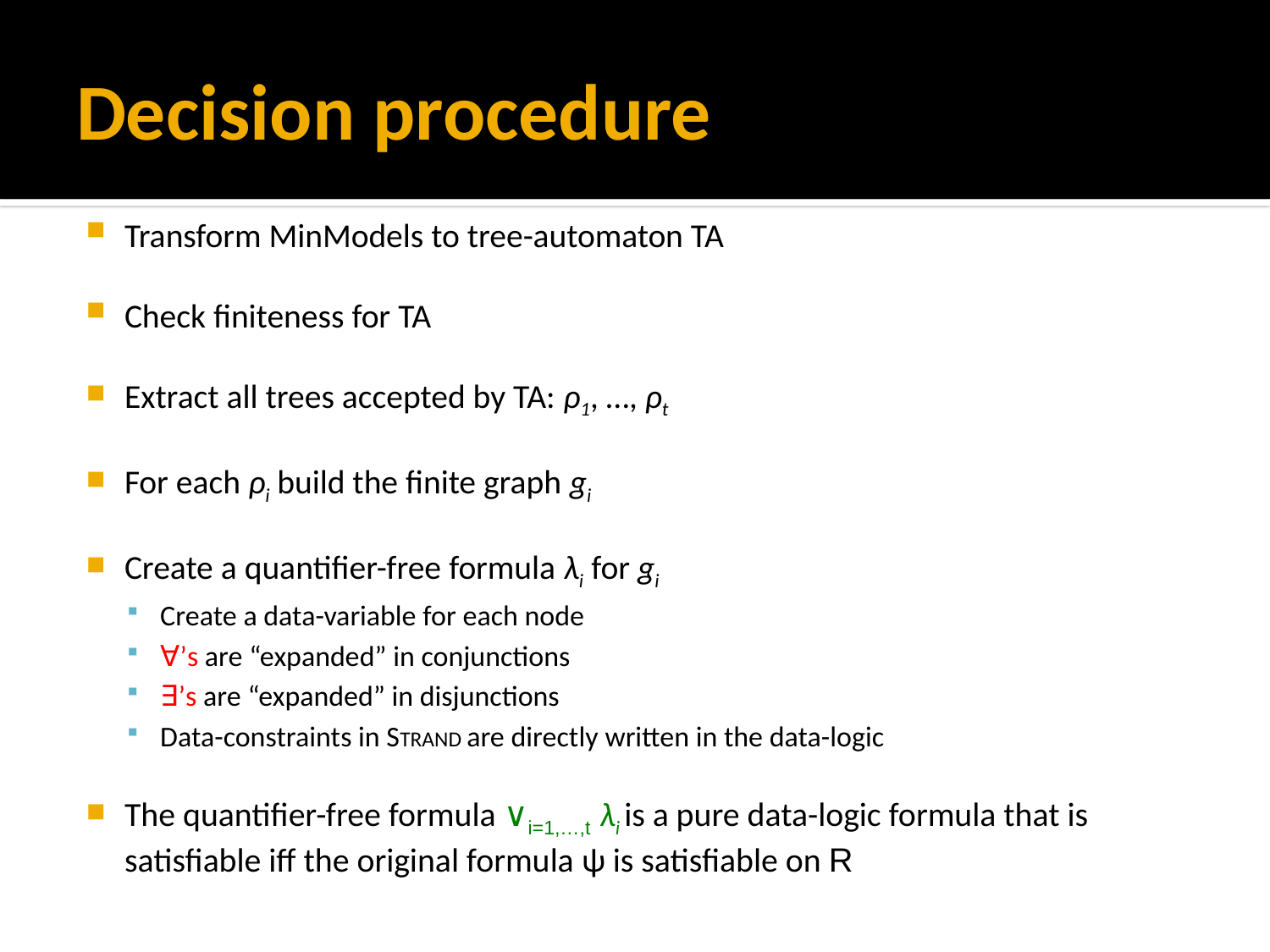

# Decision procedure
Transform MinModels to tree-automaton TA

Check finiteness for TA

Extract all trees accepted by TA: ρ1, …, ρt

For each ρi build the finite graph gi

Create a quantifier-free formula λi for gi
Create a data-variable for each node
∀’s are “expanded” in conjunctions
∃’s are “expanded” in disjunctions
Data-constraints in STRAND are directly written in the data-logic

The quantifier-free formula ∨i=1,…,t λi is a pure data-logic formula that is satisfiable iff the original formula ψ is satisfiable on R